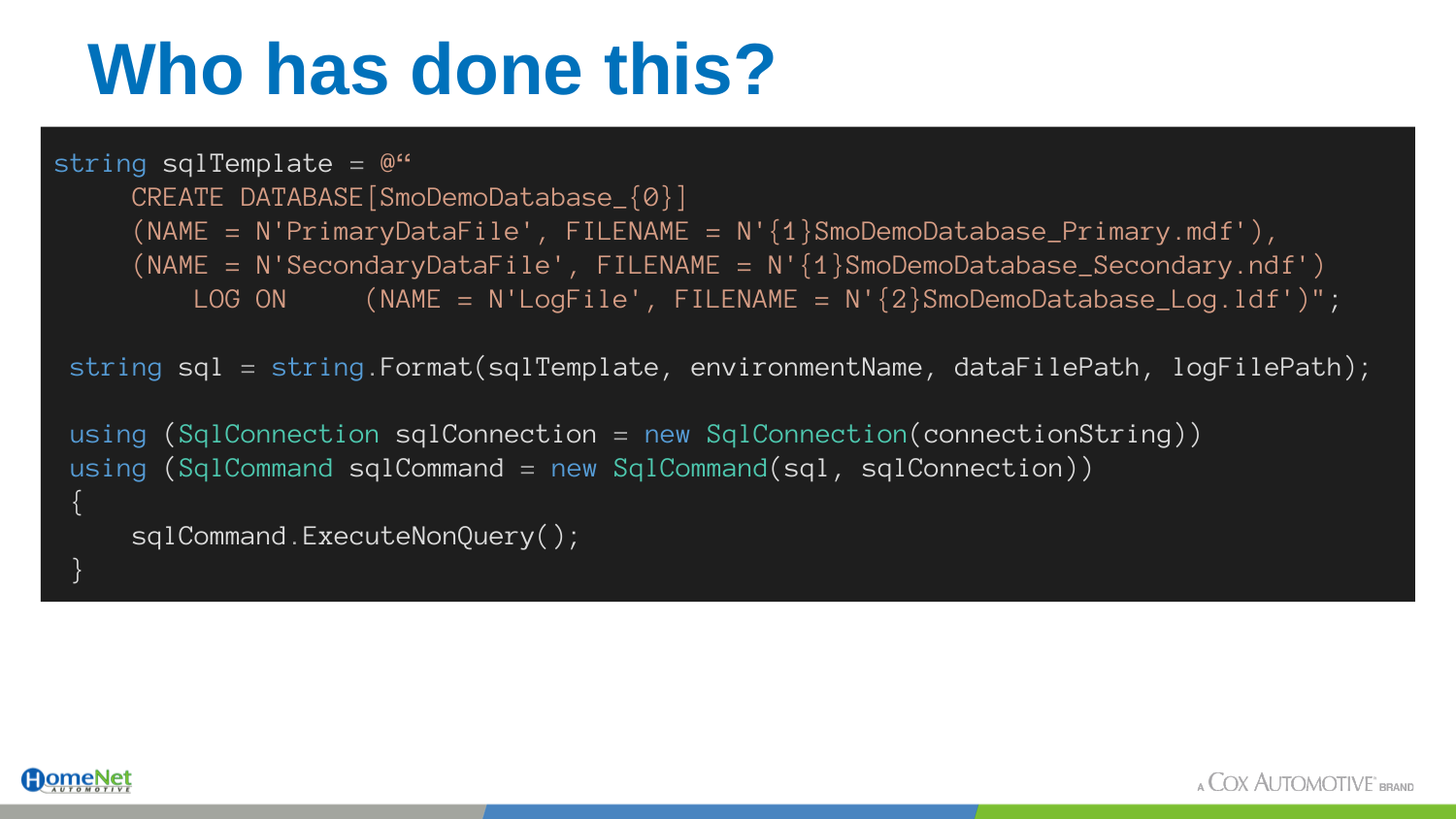

# Who has done this?
string sqlTemplate = @“
     CREATE DATABASE[SmoDemoDatabase_{0}]
     (NAME = N'PrimaryDataFile', FILENAME = N'{1}SmoDemoDatabase_Primary.mdf'),
     (NAME = N'SecondaryDataFile', FILENAME = N'{1}SmoDemoDatabase_Secondary.ndf')
         LOG ON     (NAME = N'LogFile', FILENAME = N'{2}SmoDemoDatabase_Log.ldf')";

 string sql = string.Format(sqlTemplate, environmentName, dataFilePath, logFilePath);

 using (SqlConnection sqlConnection = new SqlConnection(connectionString))
 using (SqlCommand sqlCommand = new SqlCommand(sql, sqlConnection))
 {
     sqlCommand.ExecuteNonQuery();
 }